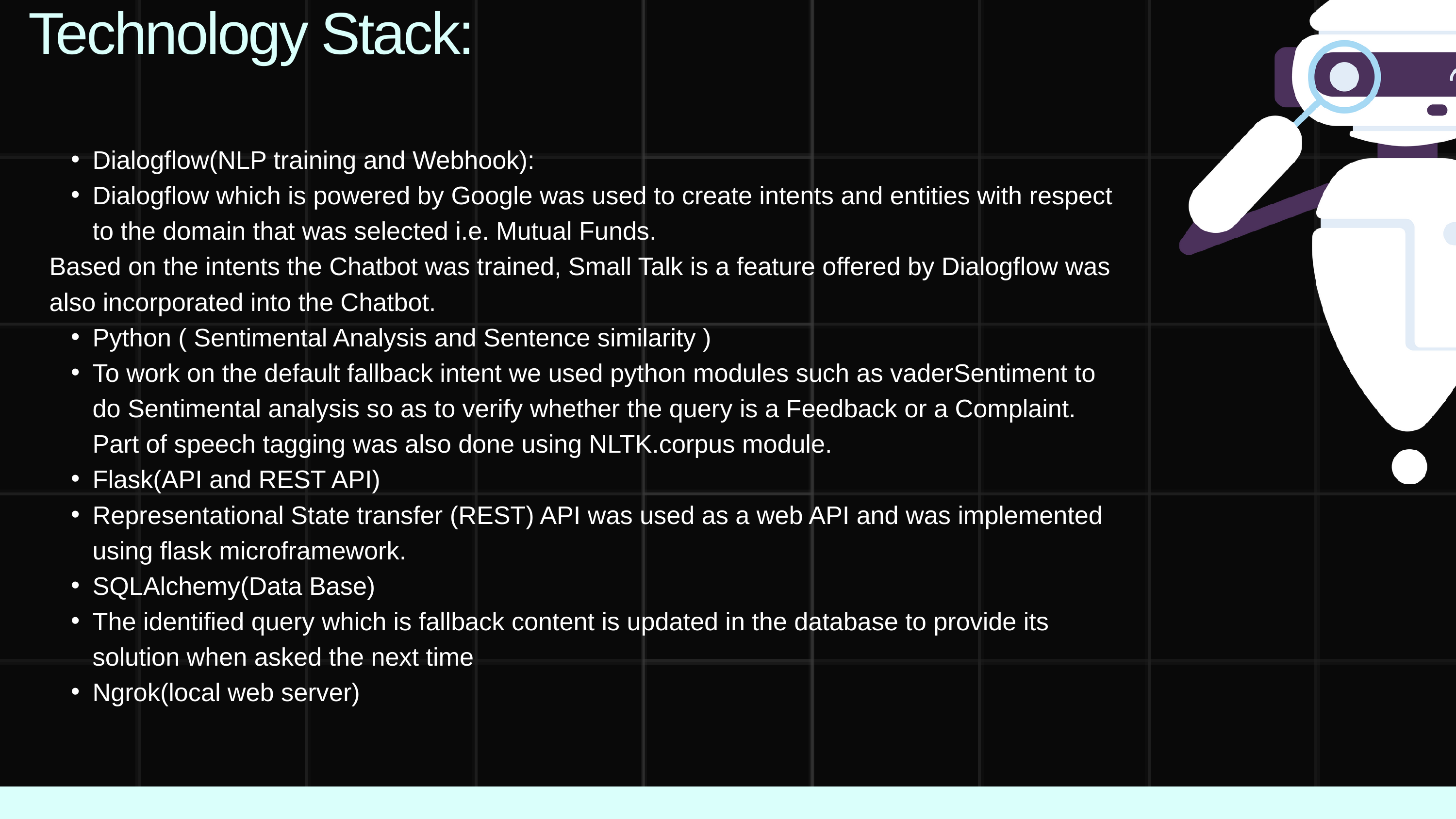

Technology Stack:

Dialogflow(NLP training and Webhook):
Dialogflow which is powered by Google was used to create intents and entities with respect to the domain that was selected i.e. Mutual Funds.
Based on the intents the Chatbot was trained, Small Talk is a feature offered by Dialogflow was also incorporated into the Chatbot.
Python ( Sentimental Analysis and Sentence similarity )
To work on the default fallback intent we used python modules such as vaderSentiment to do Sentimental analysis so as to verify whether the query is a Feedback or a Complaint. Part of speech tagging was also done using NLTK.corpus module.
Flask(API and REST API)
Representational State transfer (REST) API was used as a web API and was implemented using flask microframework.
SQLAlchemy(Data Base)
The identified query which is fallback content is updated in the database to provide its solution when asked the next time
Ngrok(local web server)